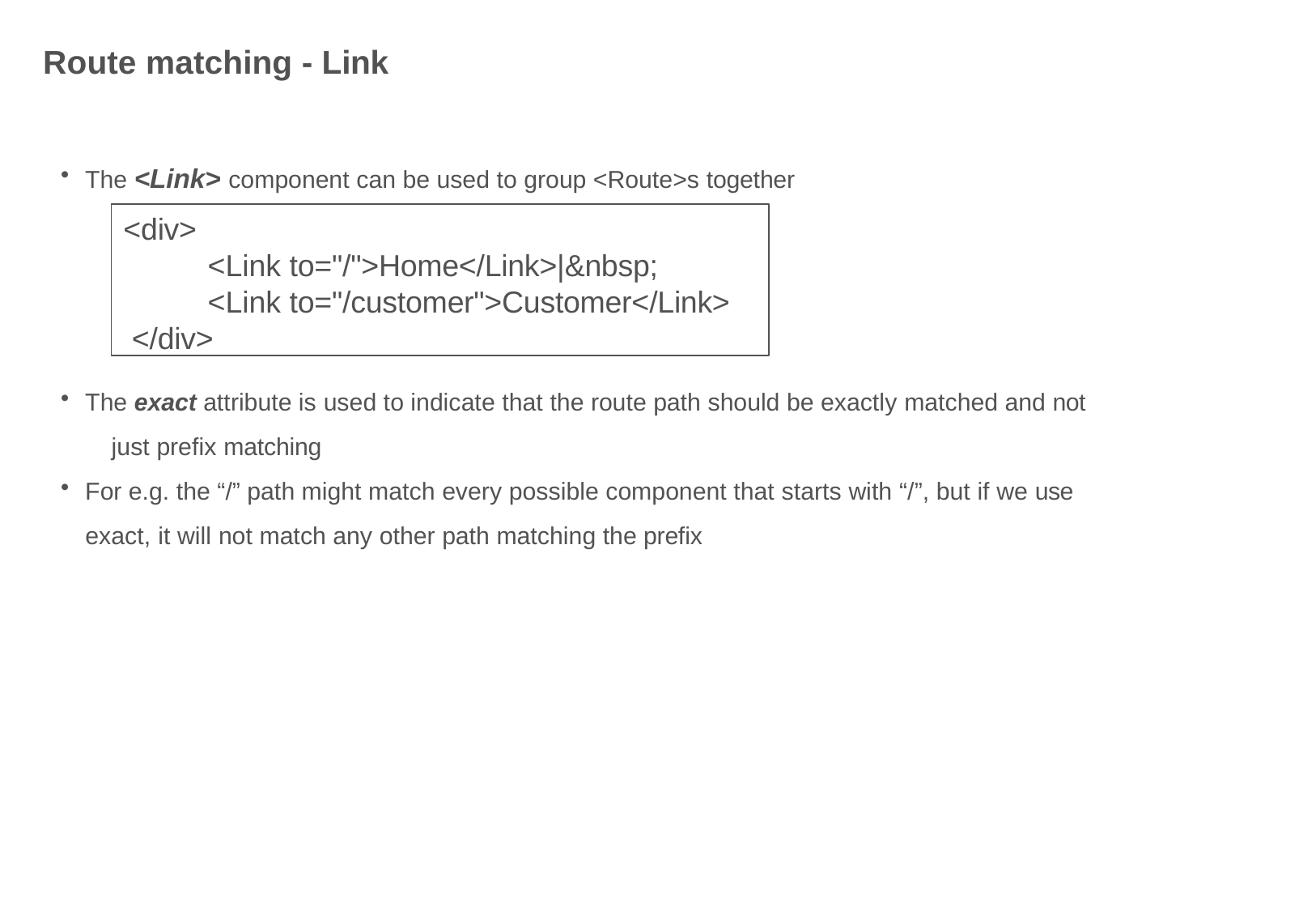

# Route matching - Link
The <Link> component can be used to group <Route>s together
<div>
<Link to="/">Home</Link>|&nbsp;
<Link to="/customer">Customer</Link>
</div>
The exact attribute is used to indicate that the route path should be exactly matched and not 	just prefix matching
For e.g. the “/” path might match every possible component that starts with “/”, but if we use
exact, it will not match any other path matching the prefix